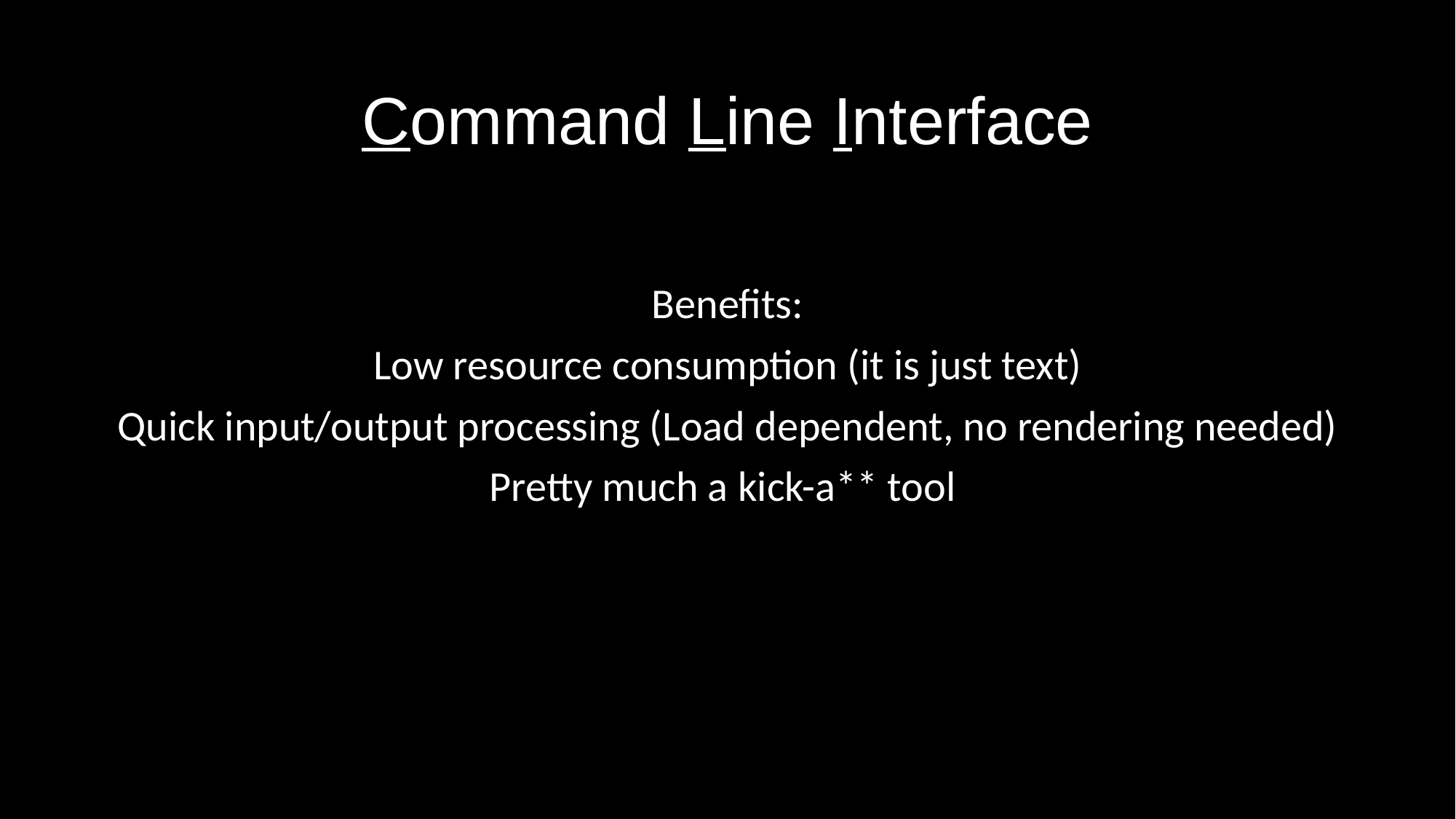

# Command Line Interface
Benefits:
Low resource consumption (it is just text)
Quick input/output processing (Load dependent, no rendering needed)
Pretty much a kick-a** tool